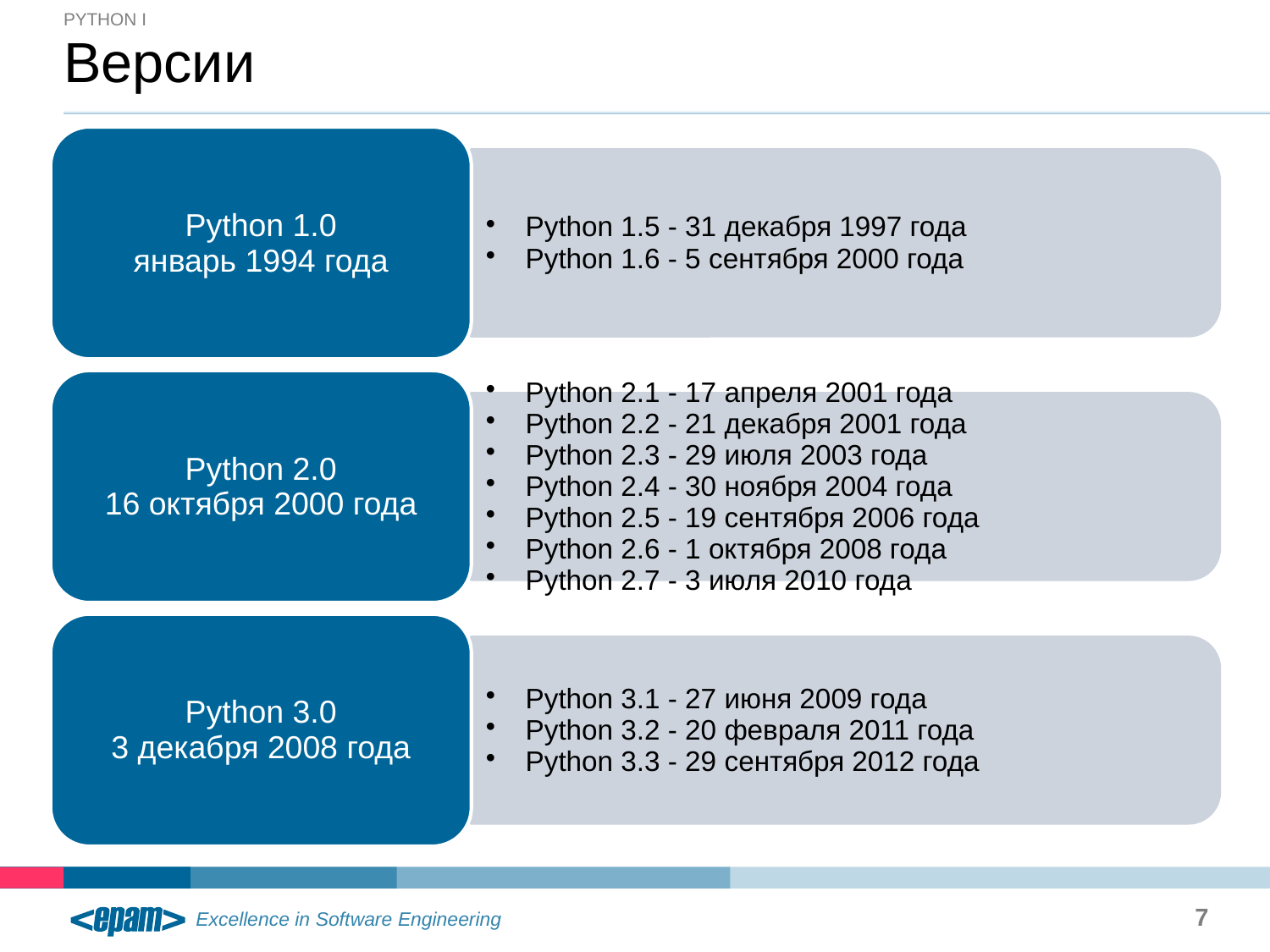

python I
# Версии
Python 1.0
январь 1994 года
Python 1.5 - 31 декабря 1997 года
Python 1.6 - 5 сентября 2000 года
Python 2.0
16 октября 2000 года
Python 2.1 - 17 апреля 2001 года
Python 2.2 - 21 декабря 2001 года
Python 2.3 - 29 июля 2003 года
Python 2.4 - 30 ноября 2004 года
Python 2.5 - 19 сентября 2006 года
Python 2.6 - 1 октября 2008 года
Python 2.7 - 3 июля 2010 года
Python 3.0
3 декабря 2008 года
Python 3.1 - 27 июня 2009 года
Python 3.2 - 20 февраля 2011 года
Python 3.3 - 29 сентября 2012 года
7